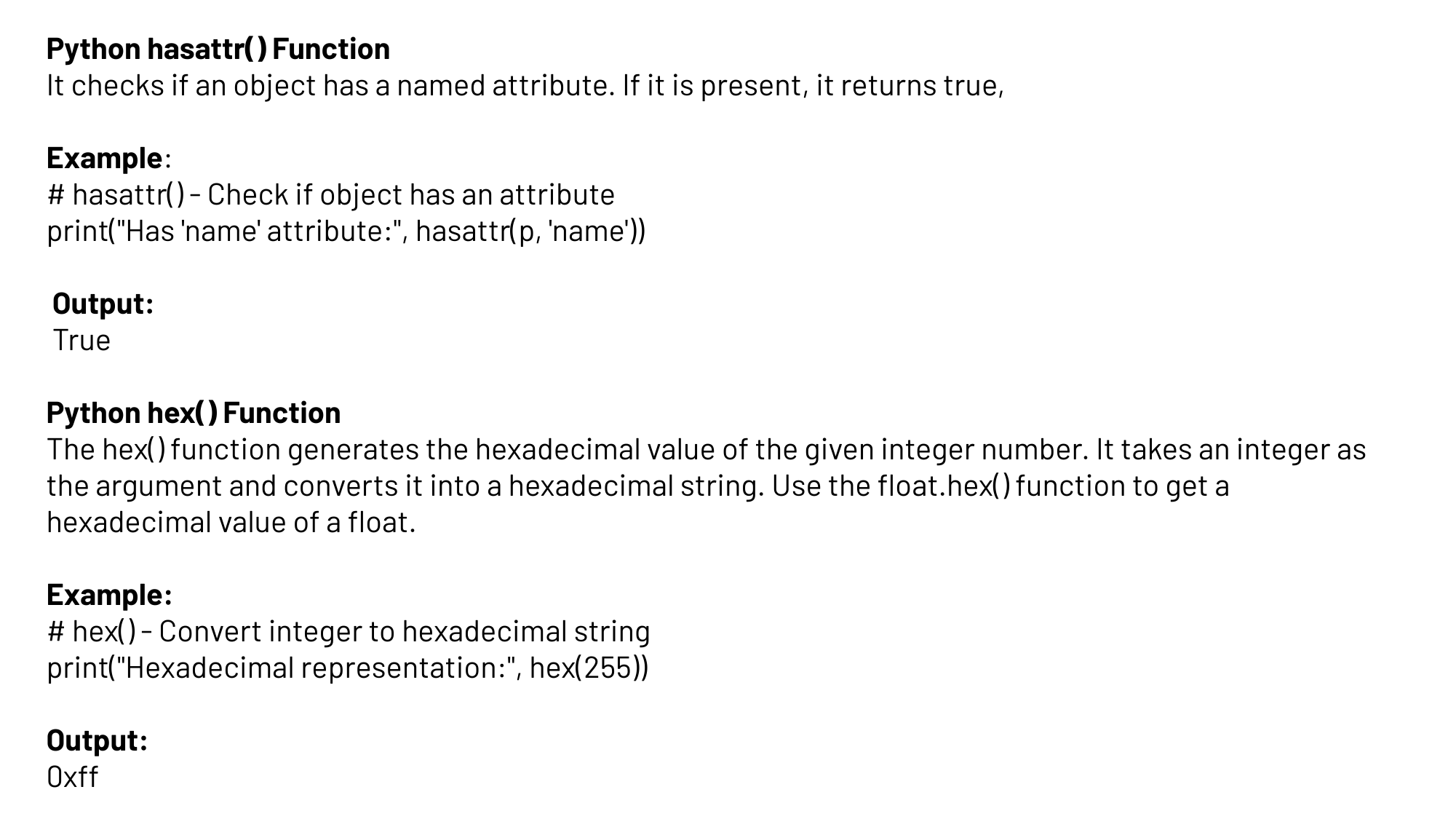

Python hasattr() Function
It checks if an object has a named attribute. If it is present, it returns true,

Example:
# hasattr() - Check if object has an attribute
print("Has 'name' attribute:", hasattr(p, 'name'))

 Output:
 True

Python hex() Function
The hex() function generates the hexadecimal value of the given integer number. It takes an integer as the argument and converts it into a hexadecimal string. Use the float.hex() function to get a hexadecimal value of a float.

Example:
# hex() - Convert integer to hexadecimal string
print("Hexadecimal representation:", hex(255))

Output:
0xff